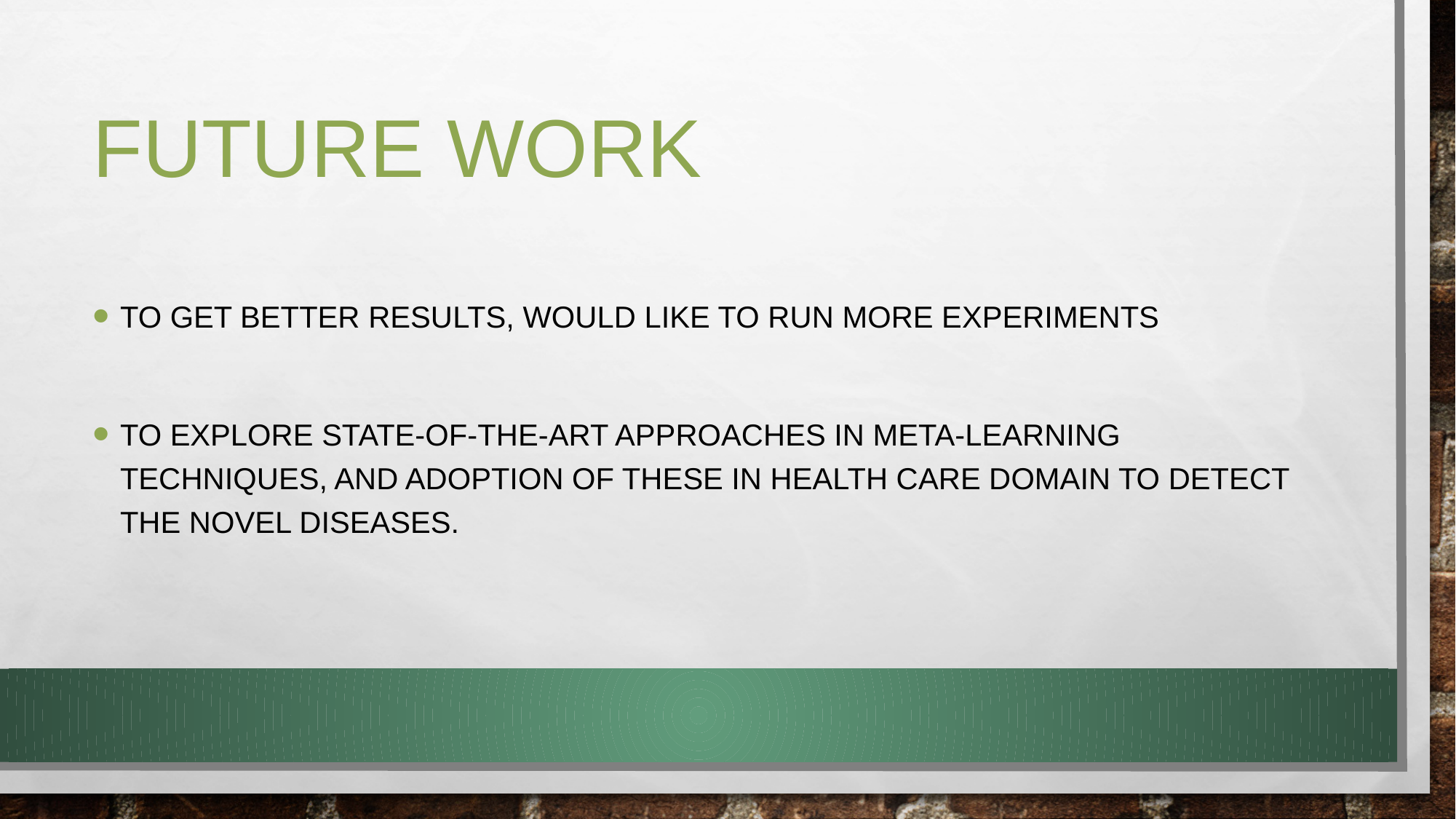

# Future WORK
TO GET BEtter results, would like to run more experiments

To explore state-of-the-art approaches in meta-learning techniques, and adoption of these in health care domain to detect the novel diseases.